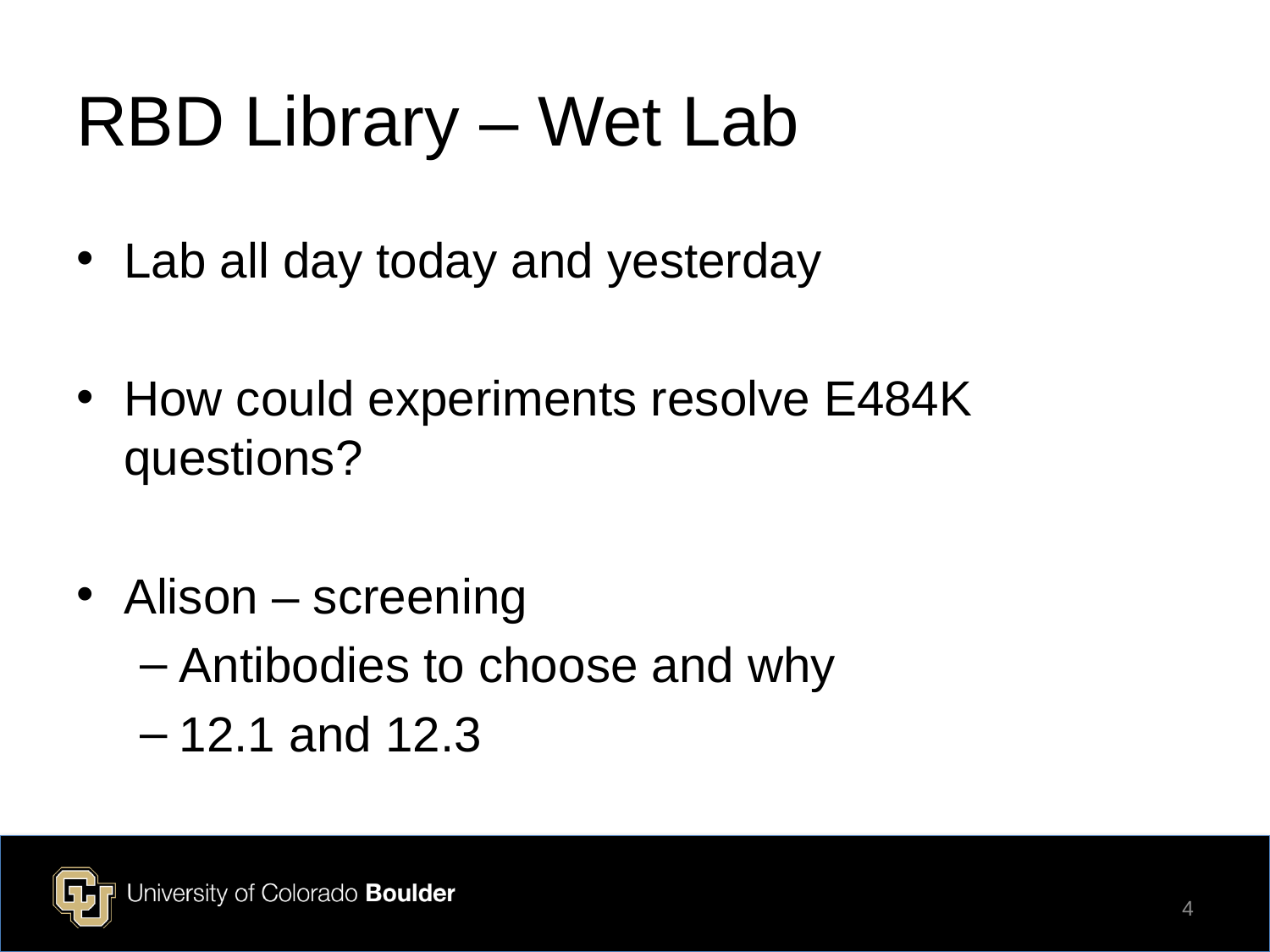

# RBD Library – Wet Lab
Lab all day today and yesterday

How could experiments resolve E484K questions?

Alison – screening
Antibodies to choose and why
12.1 and 12.3

4